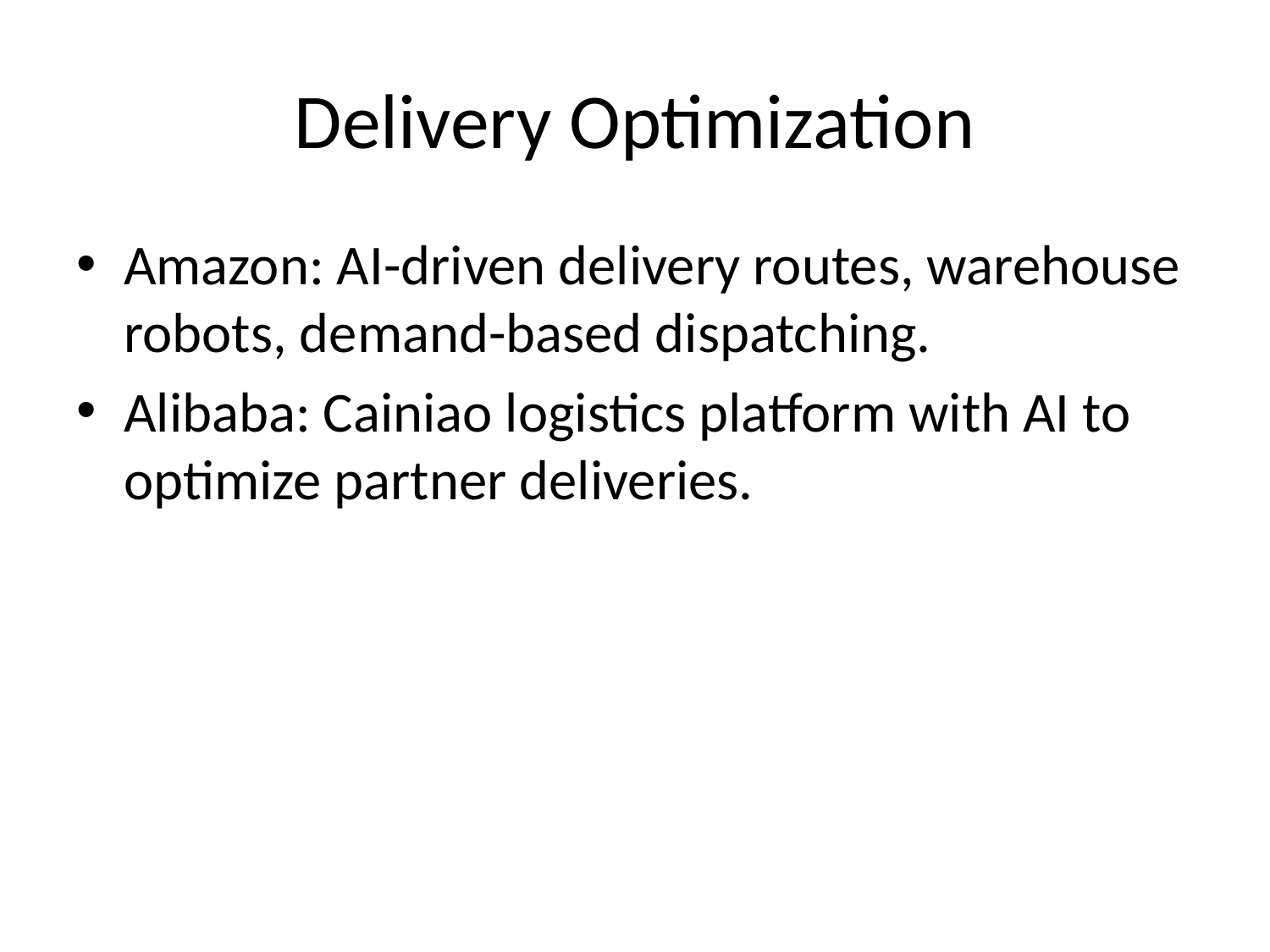

# Delivery Optimization
Amazon: AI-driven delivery routes, warehouse robots, demand-based dispatching.
Alibaba: Cainiao logistics platform with AI to optimize partner deliveries.